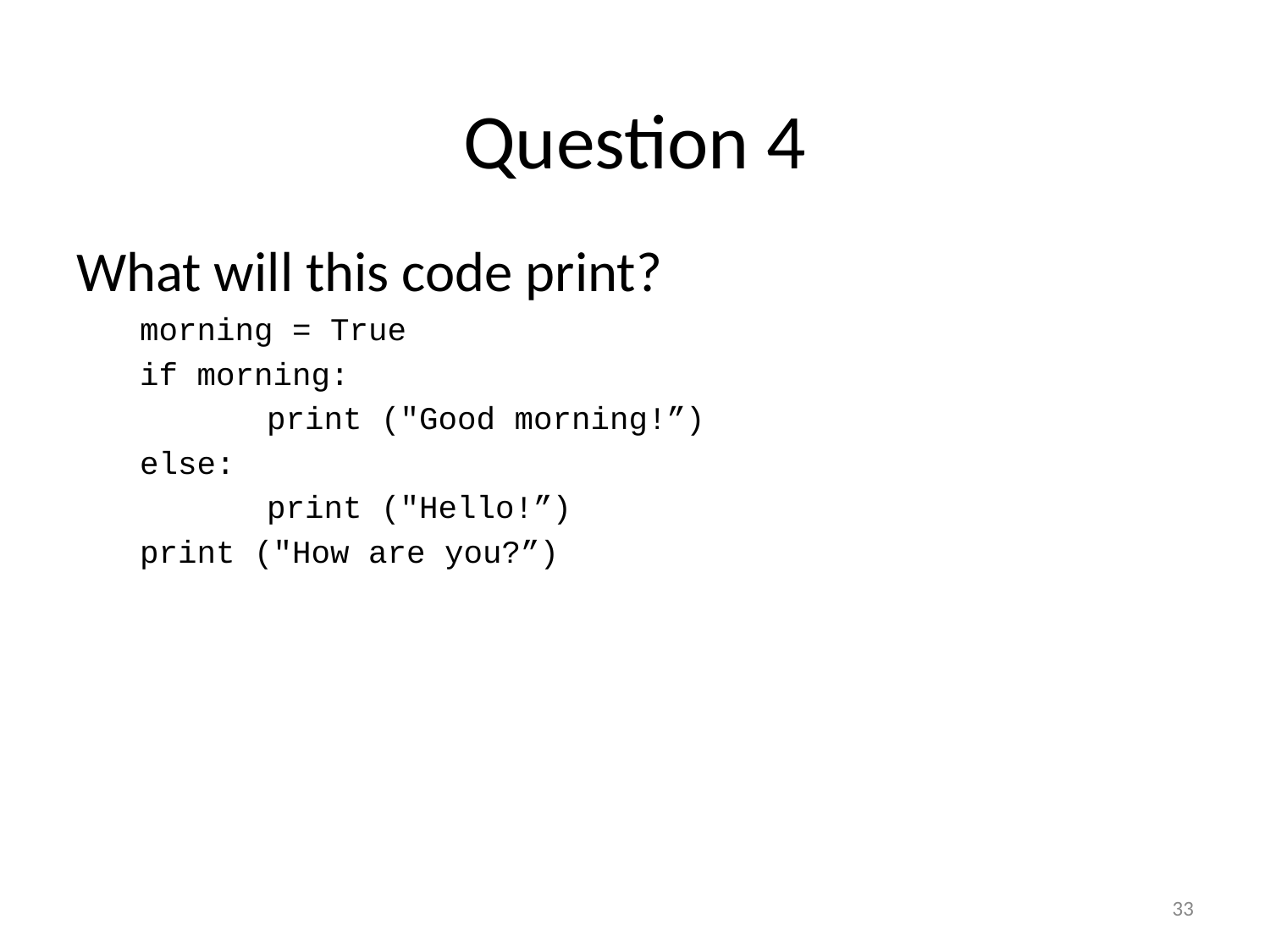

# Question 4
What will this code print?
morning = True
if morning:
	print ("Good morning!”)
else:
	print ("Hello!”)
print ("How are you?”)

33